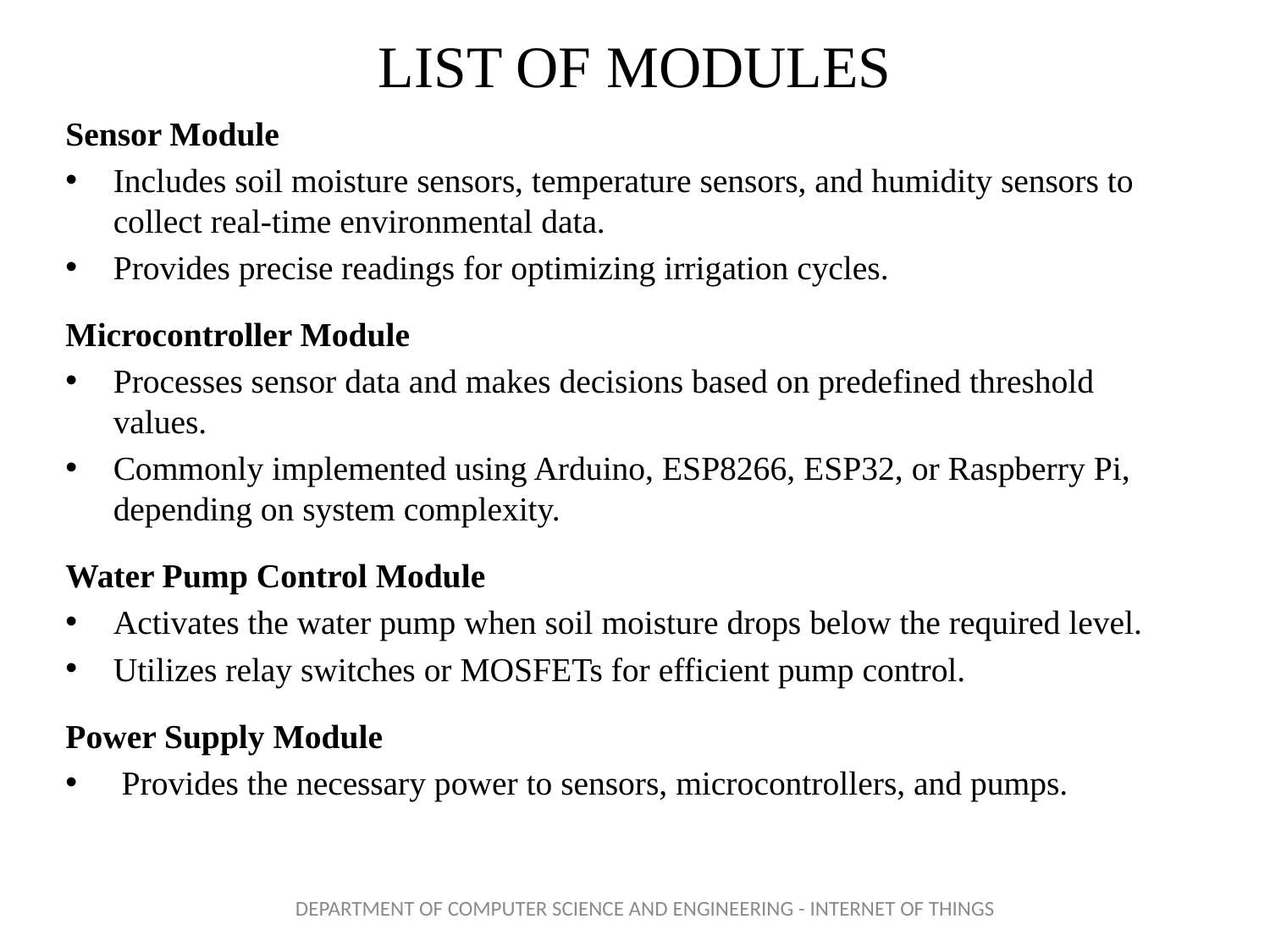

# LIST OF MODULES
Sensor Module
Includes soil moisture sensors, temperature sensors, and humidity sensors to collect real-time environmental data.
Provides precise readings for optimizing irrigation cycles.
Microcontroller Module
Processes sensor data and makes decisions based on predefined threshold values.
Commonly implemented using Arduino, ESP8266, ESP32, or Raspberry Pi, depending on system complexity.
Water Pump Control Module
Activates the water pump when soil moisture drops below the required level.
Utilizes relay switches or MOSFETs for efficient pump control.
Power Supply Module
 Provides the necessary power to sensors, microcontrollers, and pumps.
DEPARTMENT OF COMPUTER SCIENCE AND ENGINEERING - INTERNET OF THINGS